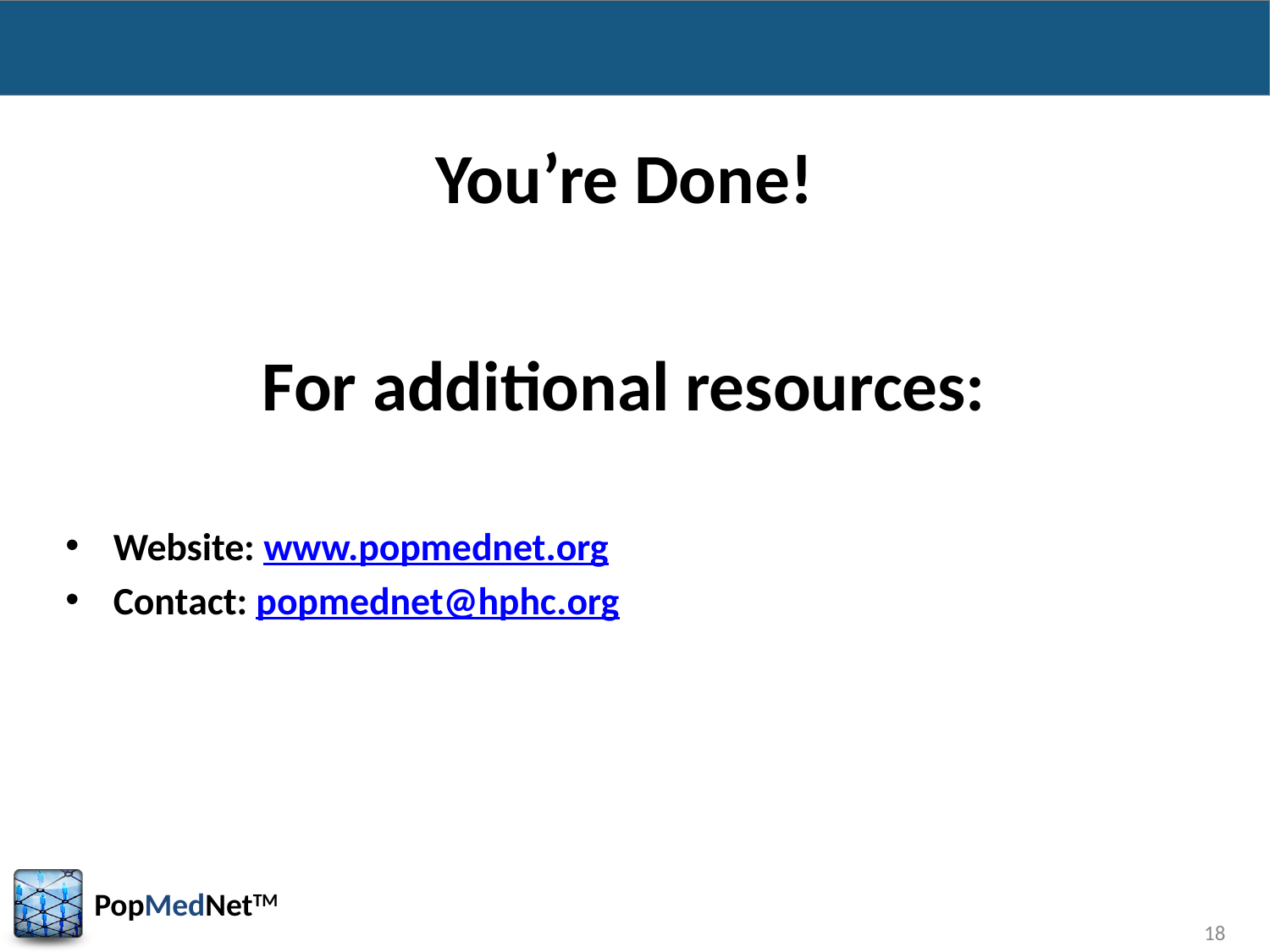

You’re Done!

For additional resources:

Website: www.popmednet.org
Contact: popmednet@hphc.org

		18